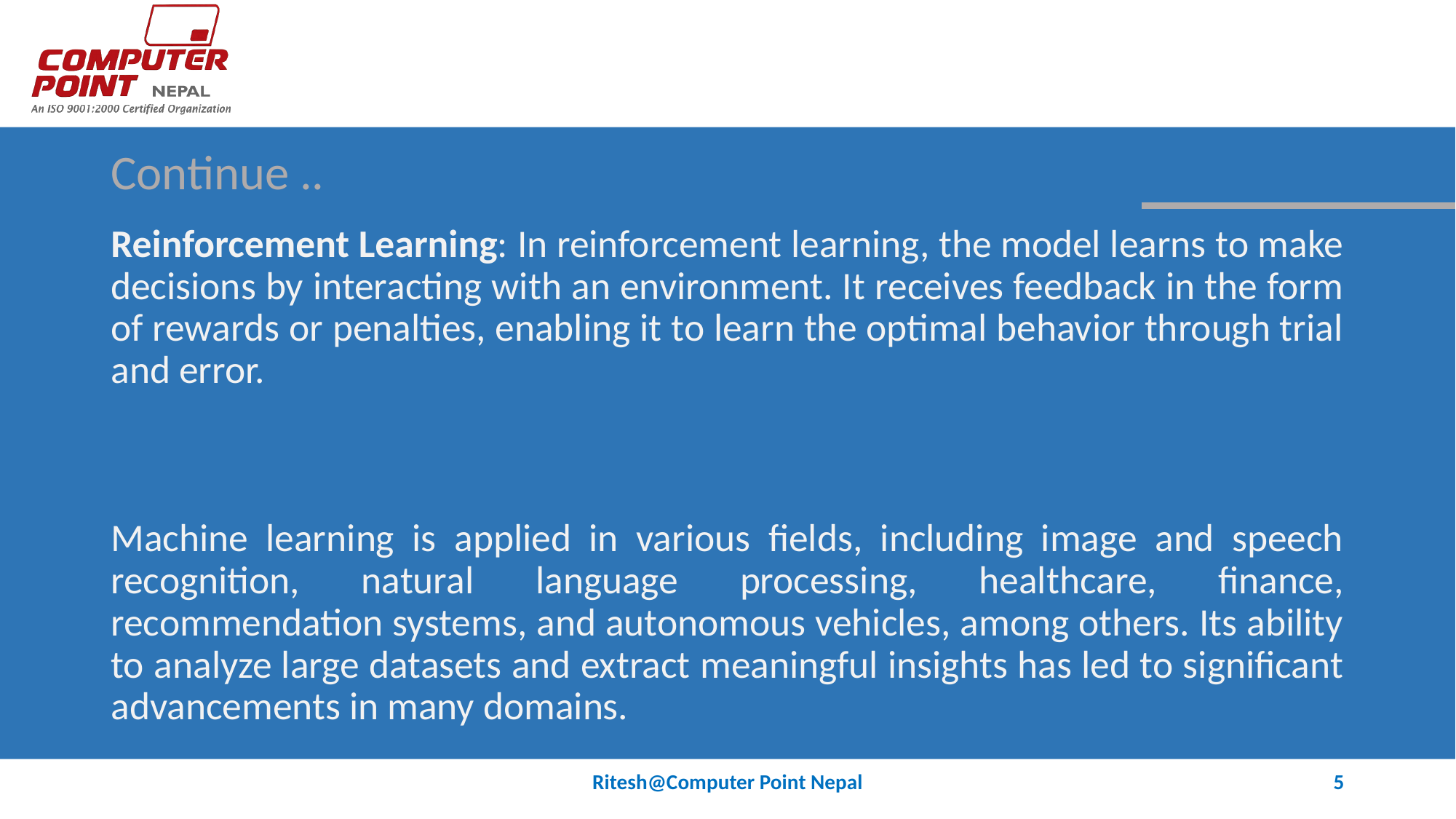

# Continue ..
Reinforcement Learning: In reinforcement learning, the model learns to make decisions by interacting with an environment. It receives feedback in the form of rewards or penalties, enabling it to learn the optimal behavior through trial and error.

Machine learning is applied in various fields, including image and speech recognition, natural language processing, healthcare, finance, recommendation systems, and autonomous vehicles, among others. Its ability to analyze large datasets and extract meaningful insights has led to significant advancements in many domains.

Ritesh@Computer Point Nepal

5